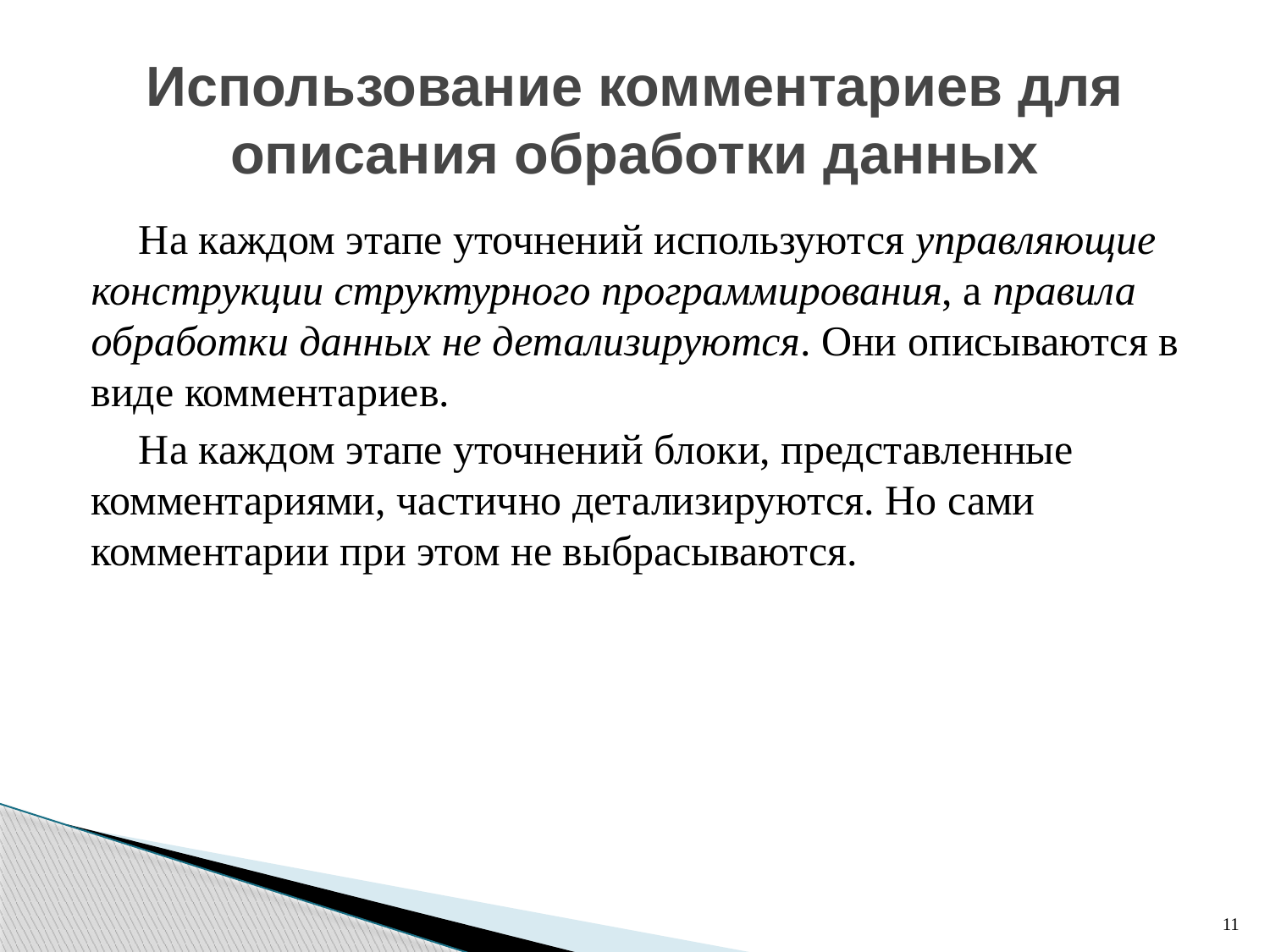

# Использование комментариев для описания обработки данных
На каждом этапе уточнений используются управляющие конструкции структурного программирования, а правила обработки данных не детализируются. Они описываются в виде комментариев.
На каждом этапе уточнений блоки, представленные комментариями, частично детализируются. Но сами комментарии при этом не выбрасываются.
11